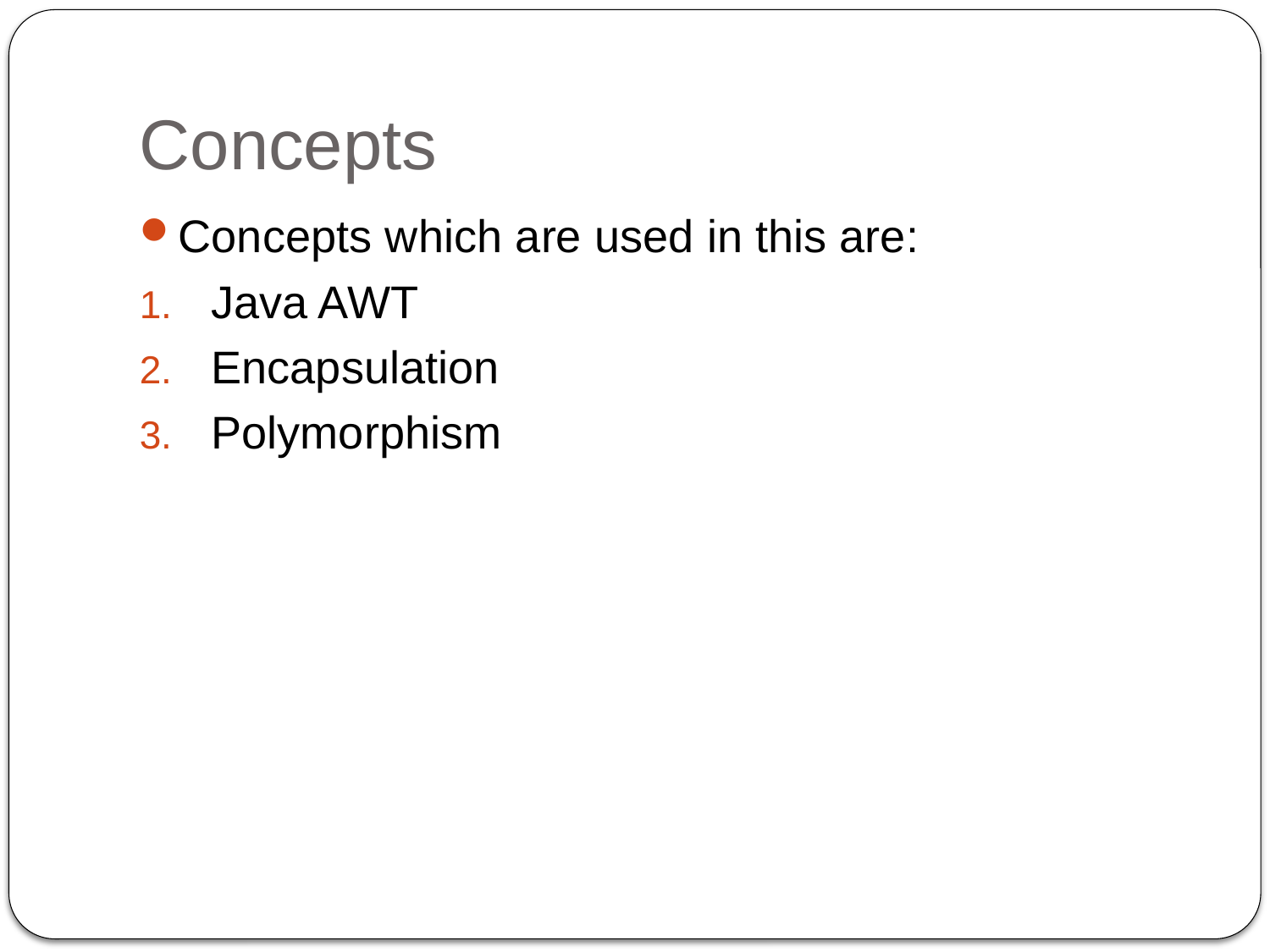

# Concepts
Concepts which are used in this are:
Java AWT
Encapsulation
Polymorphism